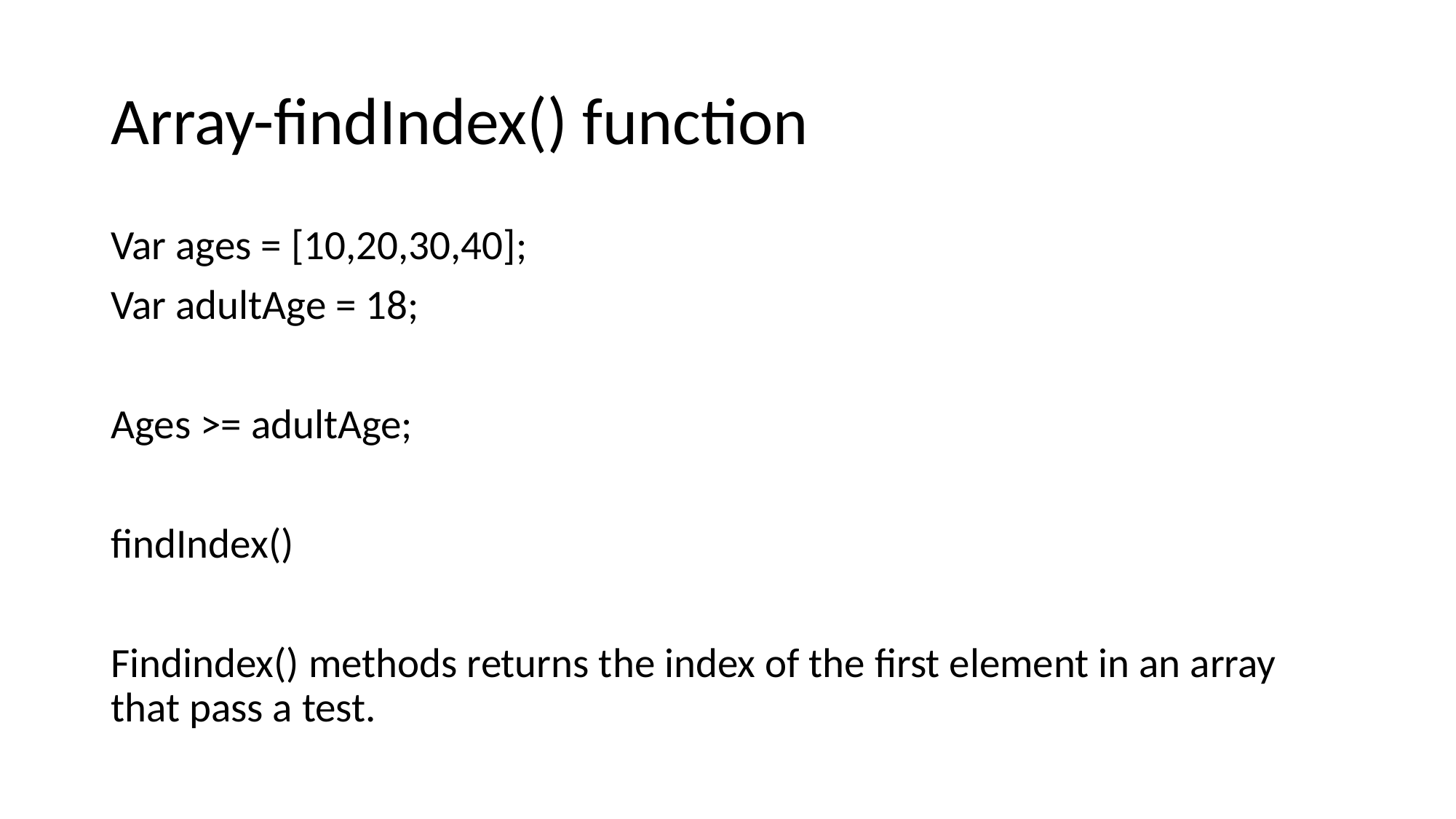

# Array-findIndex() function
Var ages = [10,20,30,40];
Var adultAge = 18;

Ages >= adultAge;

findIndex()

Findindex() methods returns the index of the first element in an array that pass a test.